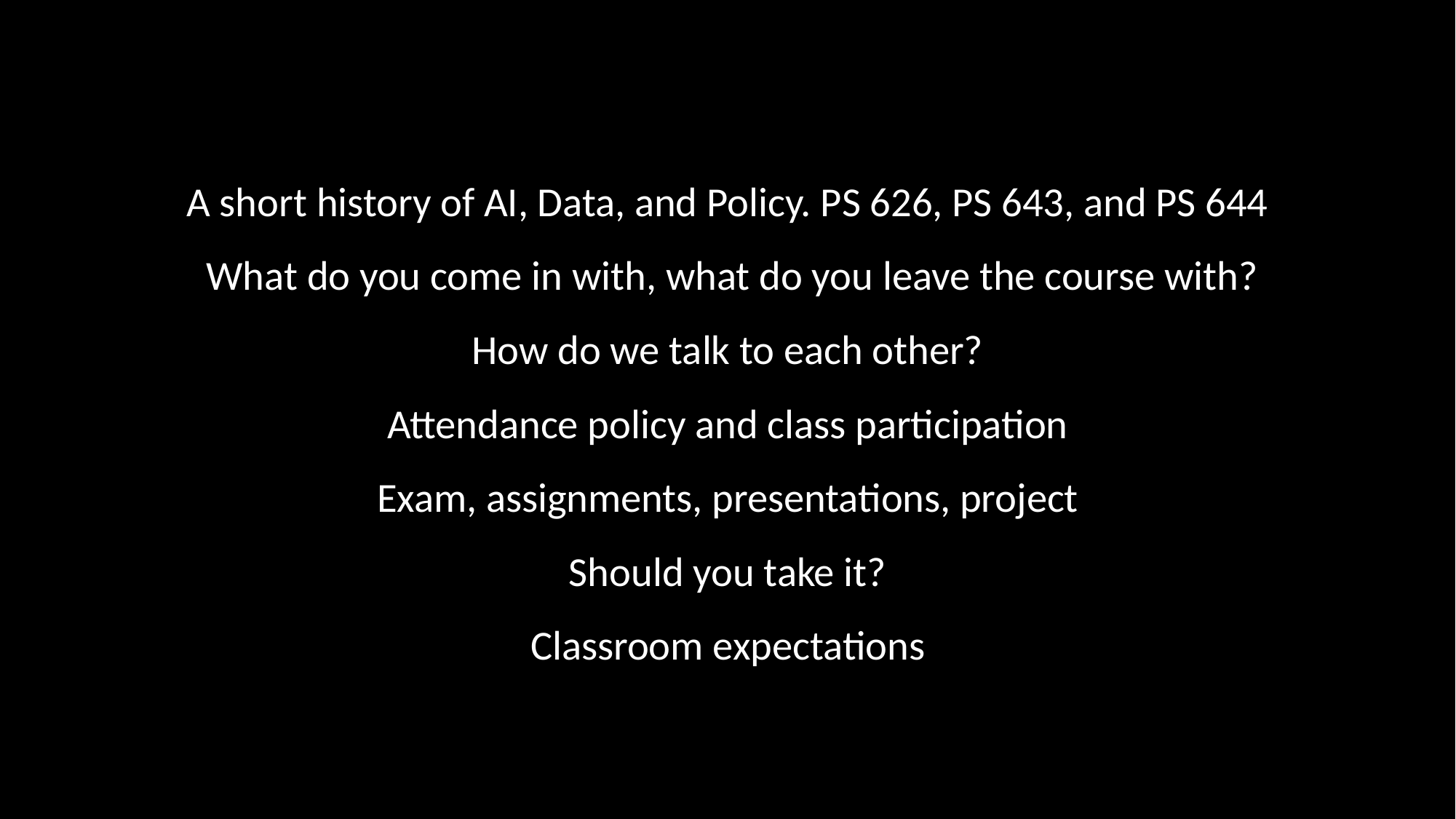

# A short history of AI, Data, and Policy. PS 626, PS 643, and PS 644 What do you come in with, what do you leave the course with? How do we talk to each other? Attendance policy and class participation Exam, assignments, presentations, project Should you take it? Classroom expectations